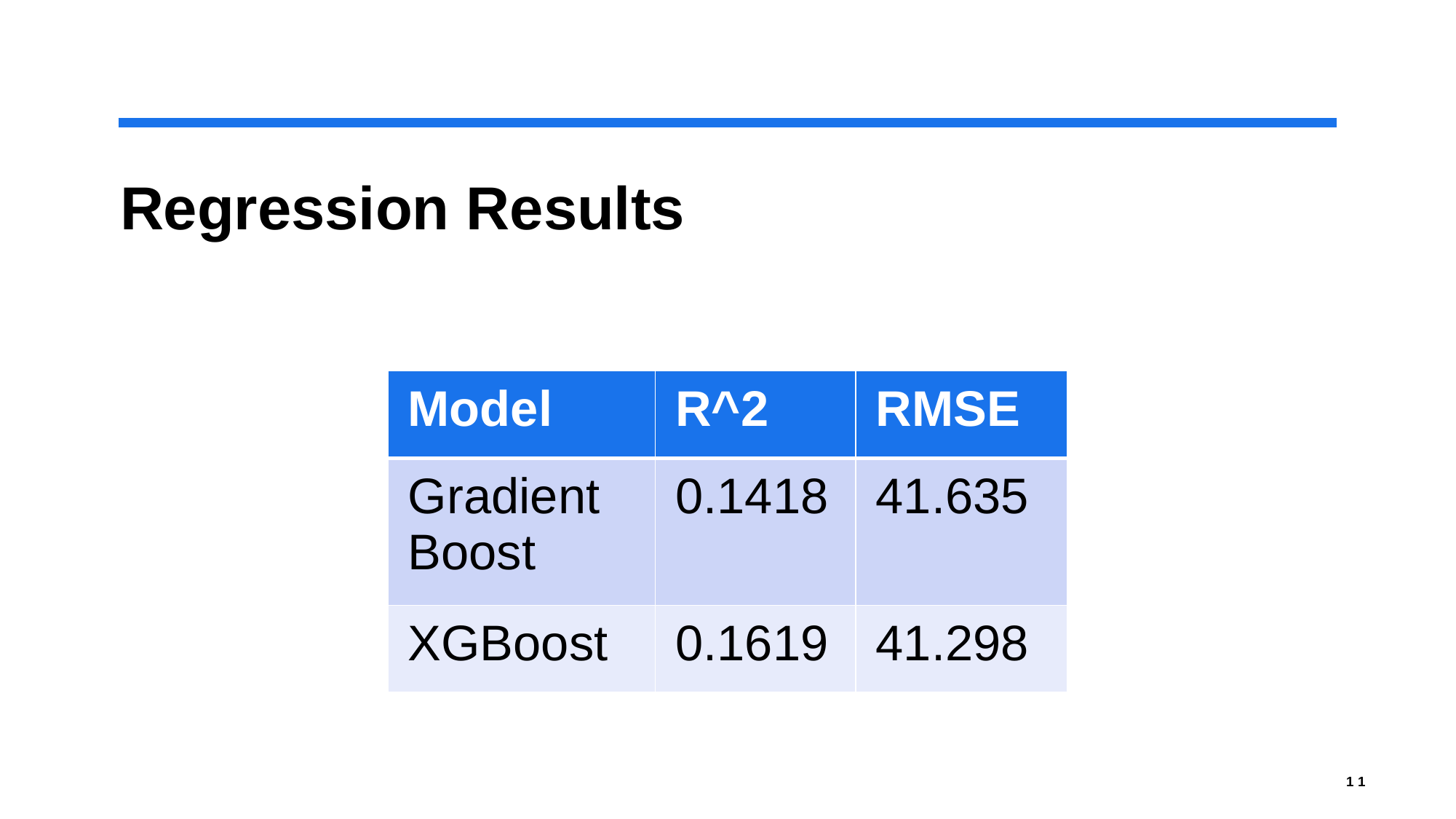

# Regression Results
| Model | R^2 | RMSE |
| --- | --- | --- |
| Gradient Boost | 0.1418 | 41.635 |
| XGBoost | 0.1619 | 41.298 |
11